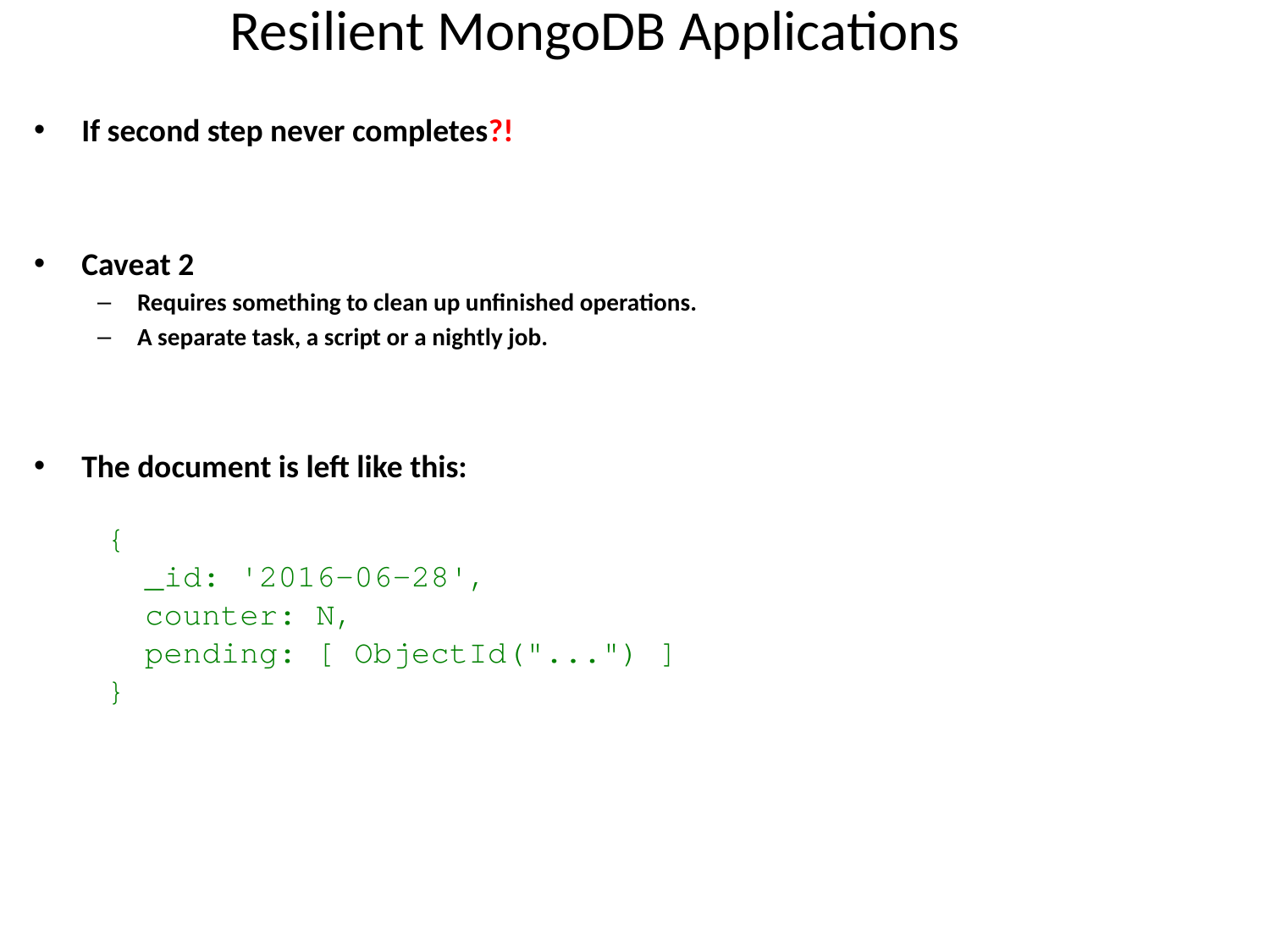

# Resilient MongoDB Applications

If second step never completes?!

Caveat 2
Requires something to clean up unfinished operations.
A separate task, a script or a nightly job.

The document is left like this:
{
  _id: '2016-06-28',
  counter: N,
  pending: [ ObjectId("...") ]
}